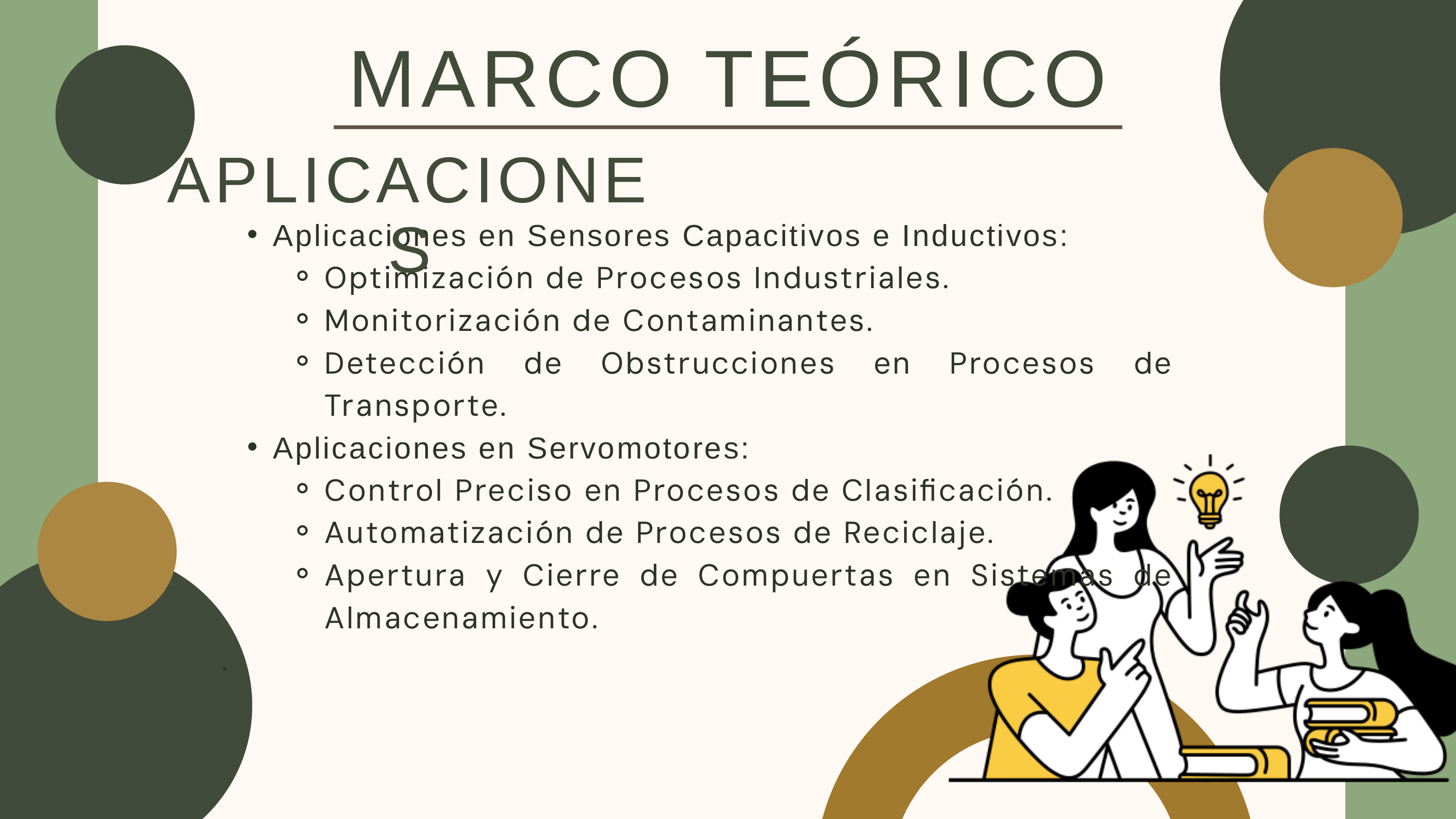

MARCO TEÓRICO

APLICACIONES

Aplicaciones en Sensores Capacitivos e Inductivos:
Optimización de Procesos Industriales.
Monitorización de Contaminantes.
Detección de Obstrucciones en Procesos de Transporte.
Aplicaciones en Servomotores:
Control Preciso en Procesos de Clasificación.
Automatización de Procesos de Reciclaje.
Apertura y Cierre de Compuertas en Sistemas de Almacenamiento.
.